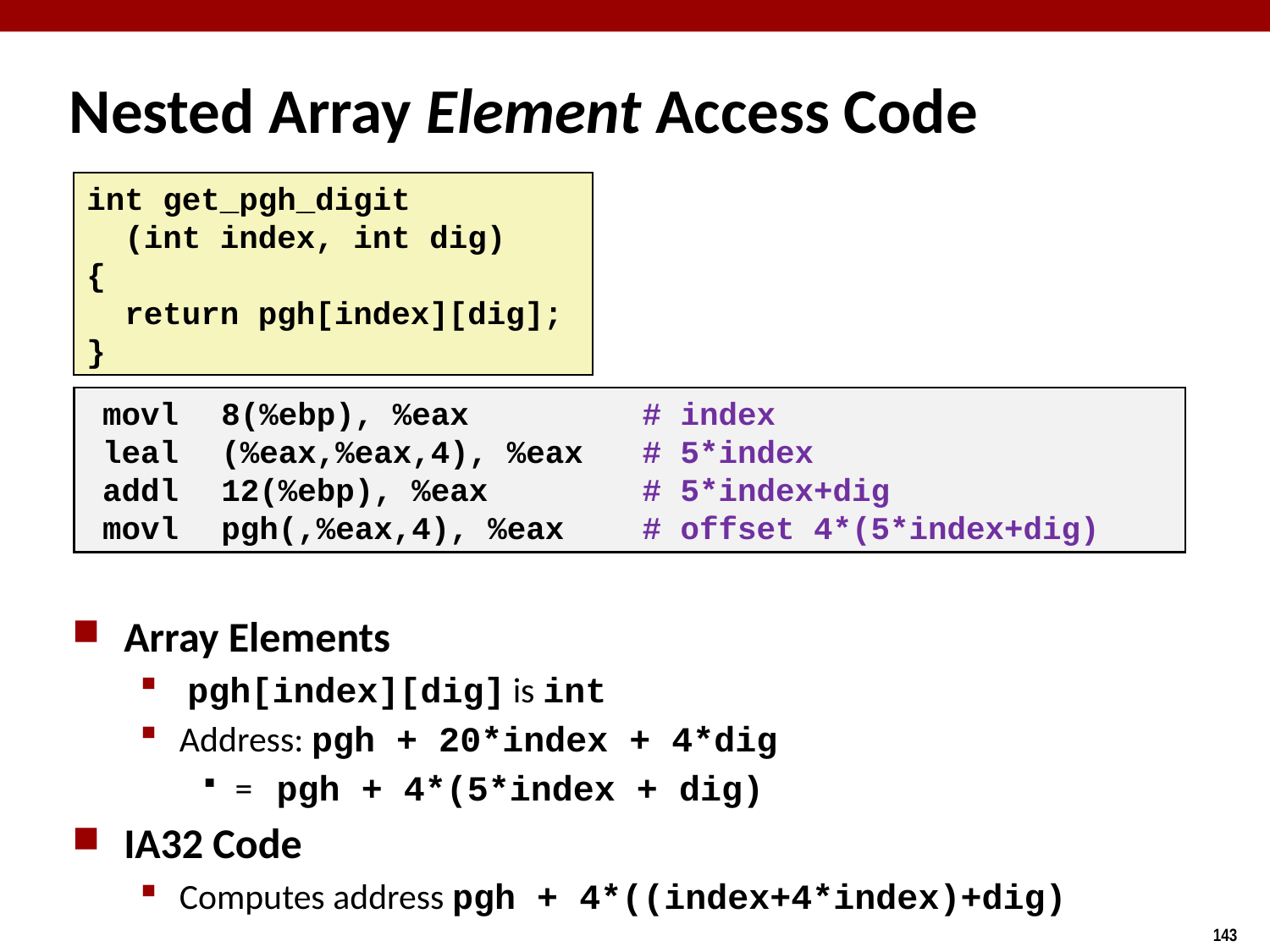

# Nested Array Element Access Code
int get_pgh_digit
  (int index, int dig)
{
  return pgh[index][dig];
}
	movl	8(%ebp), %eax	# index
	leal	(%eax,%eax,4), %eax	# 5*index
	addl	12(%ebp), %eax	# 5*index+dig
	movl	pgh(,%eax,4), %eax	# offset 4*(5*index+dig)
Array Elements
 pgh[index][dig] is int
Address: pgh + 20*index + 4*dig
=   pgh + 4*(5*index + dig)
IA32 Code
Computes address pgh + 4*((index+4*index)+dig)